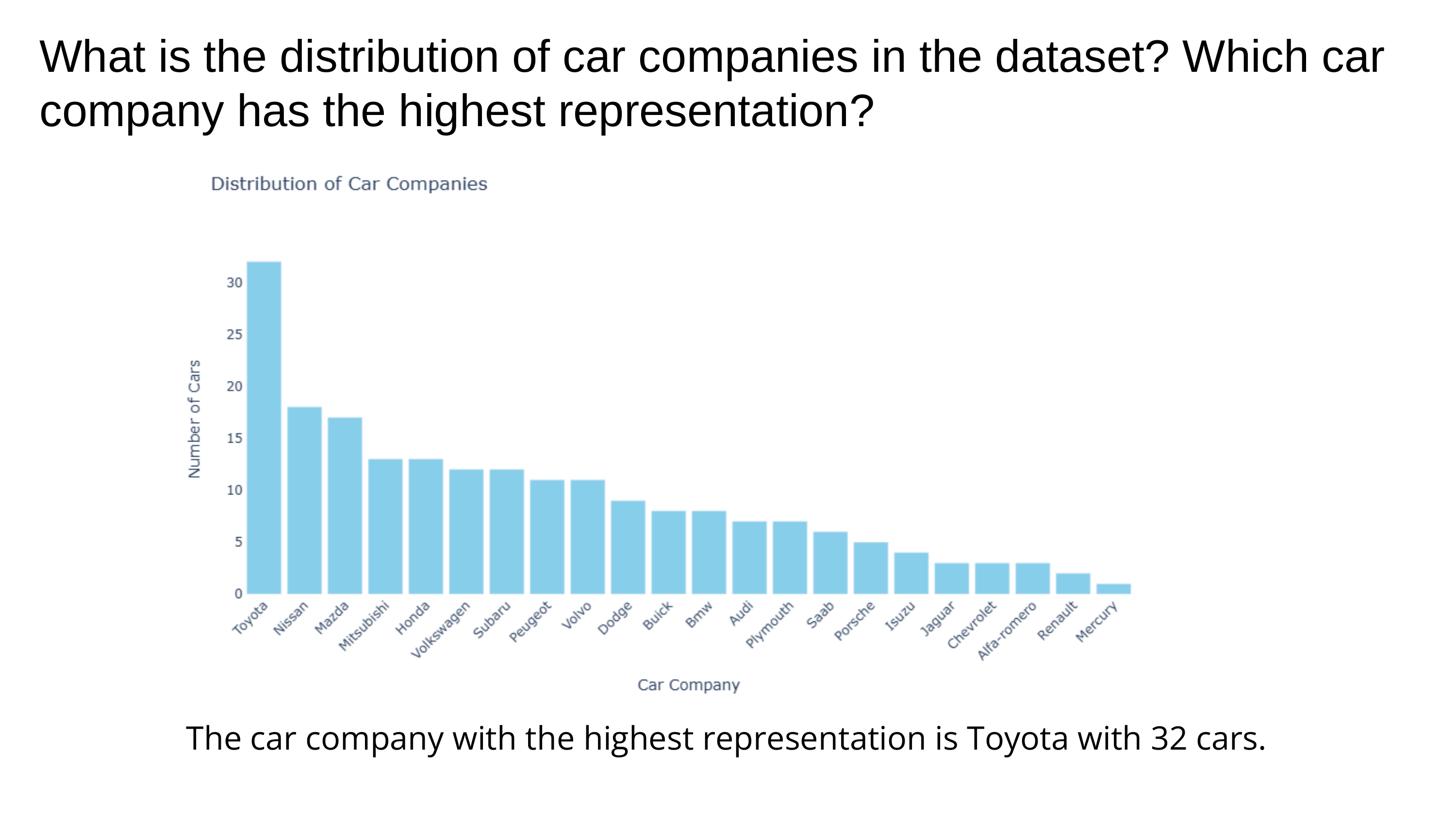

What is the distribution of car companies in the dataset? Which car company has the highest representation?

The car company with the highest representation is Toyota with 32 cars.